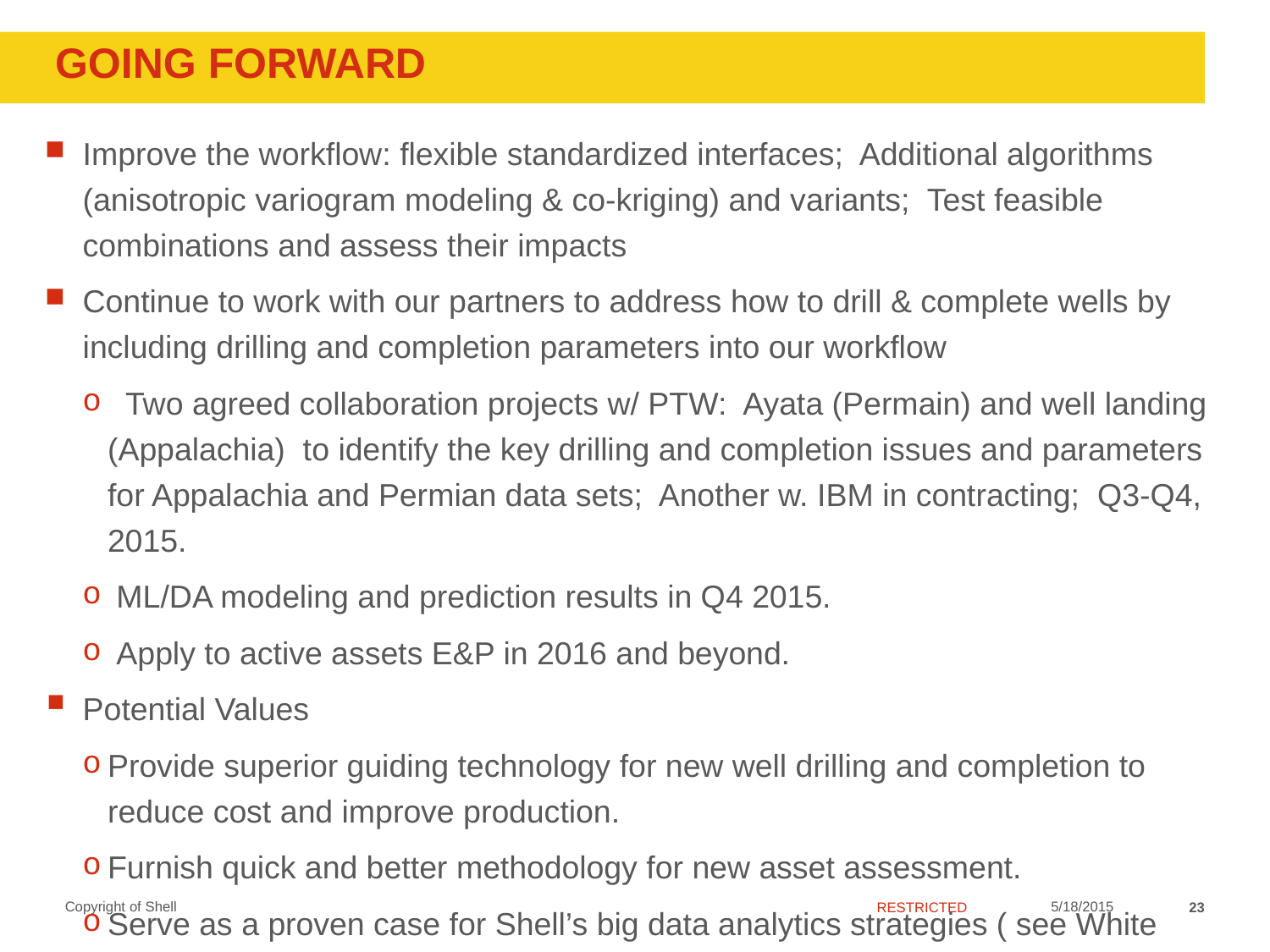

# Going Forward
Improve the workflow: flexible standardized interfaces;  Additional algorithms (anisotropic variogram modeling & co-kriging) and variants;  Test feasible combinations and assess their impacts
Continue to work with our partners to address how to drill & complete wells by including drilling and completion parameters into our workflow
  Two agreed collaboration projects w/ PTW:  Ayata (Permain) and well landing (Appalachia)  to identify the key drilling and completion issues and parameters for Appalachia and Permian data sets;  Another w. IBM in contracting;  Q3-Q4, 2015.
 ML/DA modeling and prediction results in Q4 2015.
 Apply to active assets E&P in 2016 and beyond.
Potential Values
Provide superior guiding technology for new well drilling and completion to reduce cost and improve production.
Furnish quick and better methodology for new asset assessment.
Serve as a proven case for Shell’s big data analytics strategies ( see White Paper).
5/18/2015
23